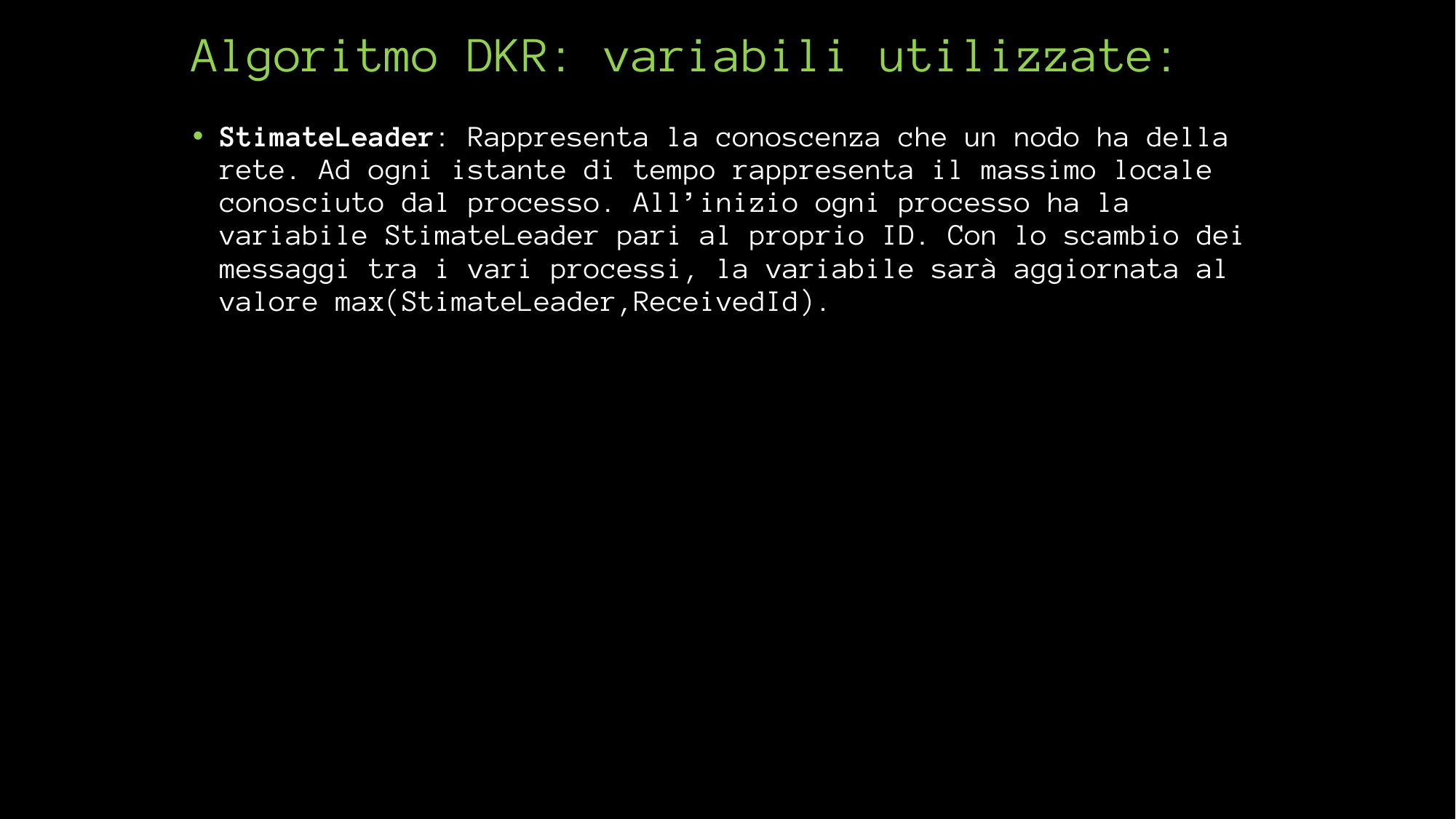

# Algoritmo DKR: variabili utilizzate:
StimateLeader: Rappresenta la conoscenza che un nodo ha della rete. Ad ogni istante di tempo rappresenta il massimo locale conosciuto dal processo. All’inizio ogni processo ha la variabile StimateLeader pari al proprio ID. Con lo scambio dei messaggi tra i vari processi, la variabile sarà aggiornata al valore max(StimateLeader,ReceivedId).